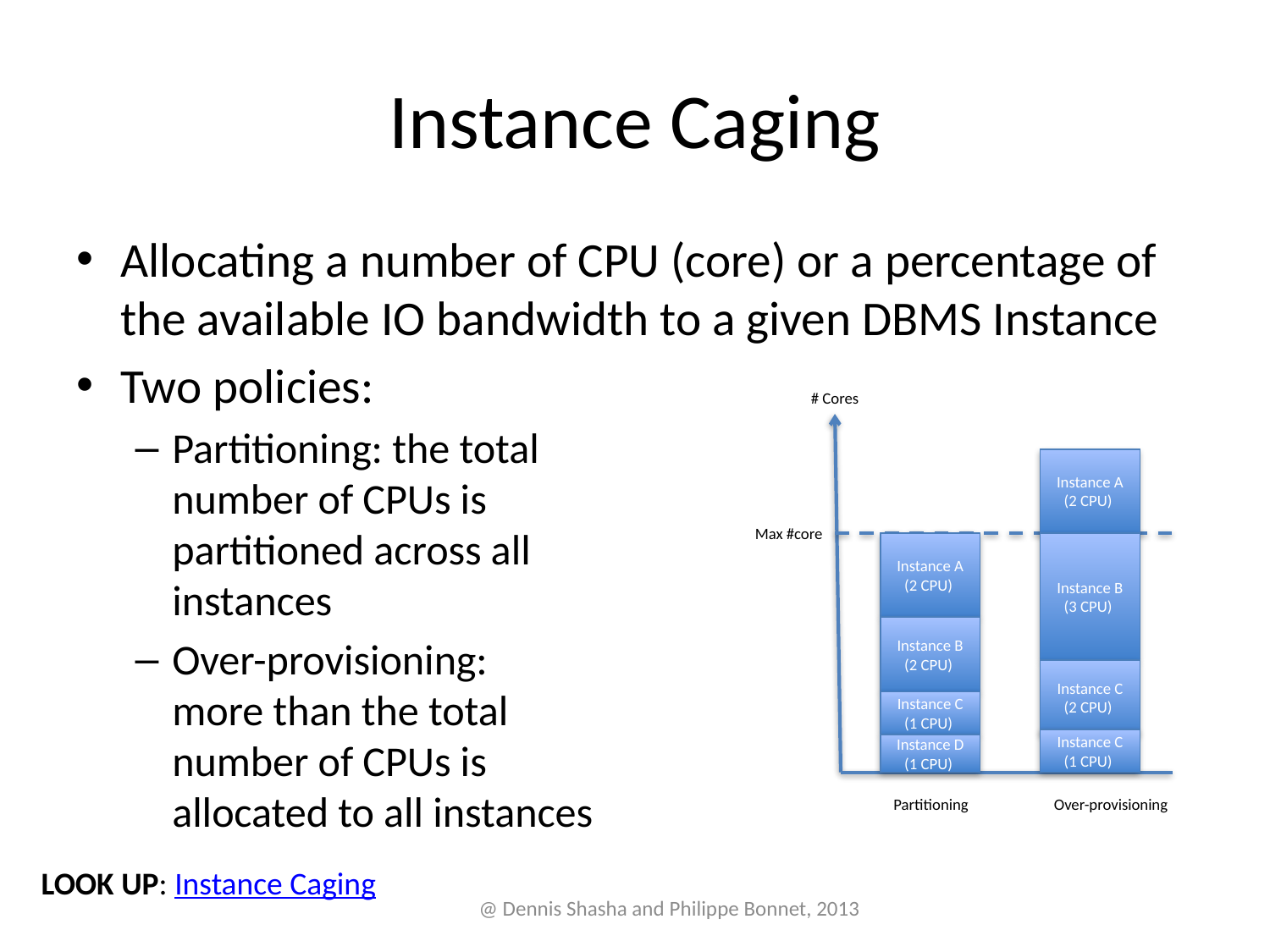

# Instance Caging
Allocating a number of CPU (core) or a percentage of the available IO bandwidth to a given DBMS Instance
Two policies:
Partitioning: the total
number of CPUs is
partitioned across all
instances
Over-provisioning:
more than the total
number of CPUs is
allocated to all instances
# Cores
Instance A
(2 CPU)
Max #core
Instance A
(2 CPU)
Instance B
(3 CPU)
Instance B
(2 CPU)
Instance C
(2 CPU)
Instance C
(1 CPU)
Instance C
(1 CPU)
Instance D
(1 CPU)
Partitioning
Over-provisioning
LOOK UP: Instance Caging
@ Dennis Shasha and Philippe Bonnet, 2013